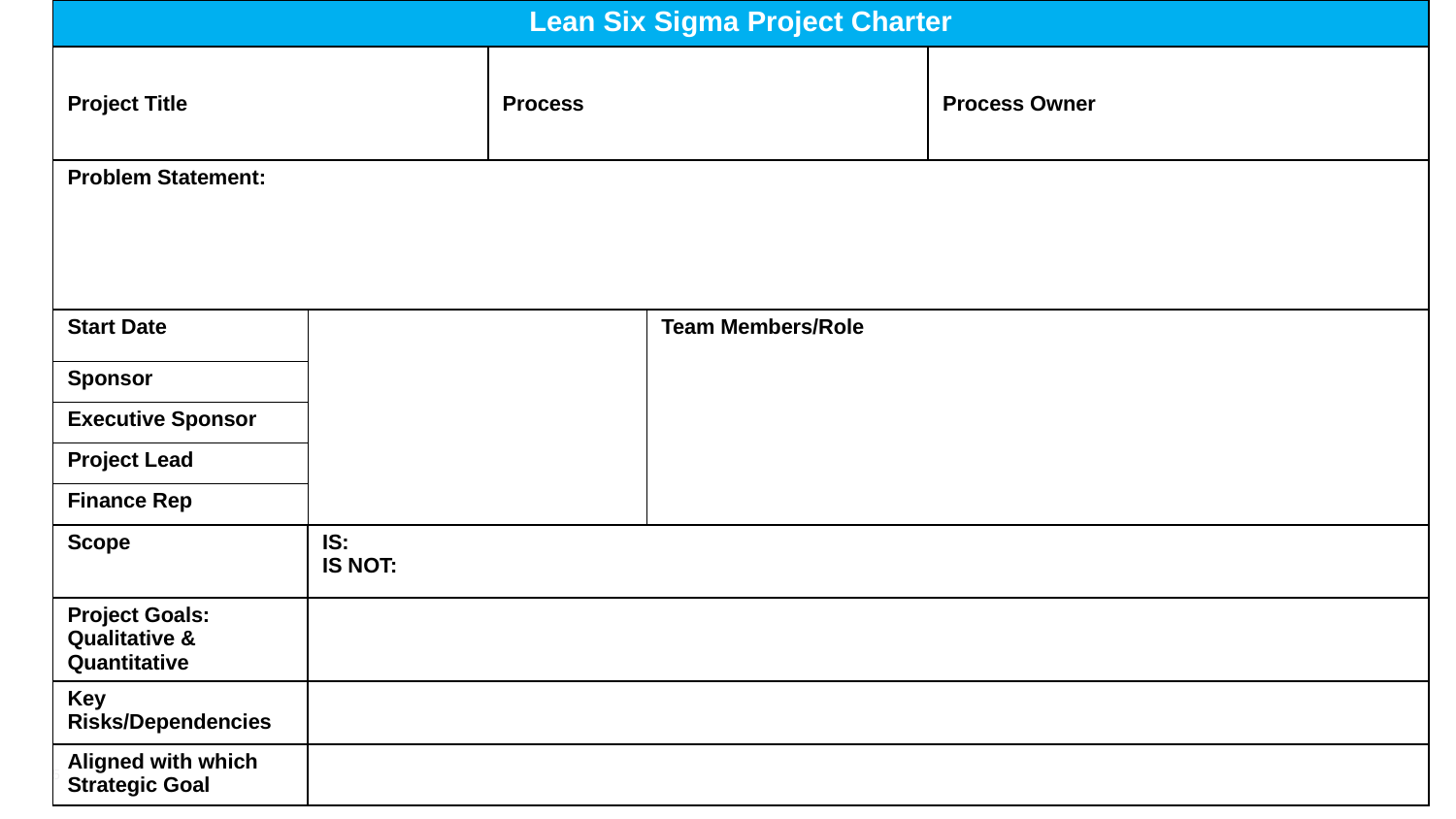

| Lean Six Sigma Project Charter |  |  |  |  |  |  |
| --- | --- | --- | --- | --- | --- | --- |
| Project Title |  |  | Process |  | Process Owner |  |
| Problem Statement: |  |  |  |  |  |  |
| Start Date |  |  |  | Team Members/Role |  |  |
| Sponsor |  |  |  |  |  |  |
| Executive Sponsor |  |  |  |  |  |  |
| Project Lead |  |  |  |  |  |  |
| Finance Rep |  |  |  |  |  |  |
| Scope |  | IS: IS NOT: |  |  |  |  |
| Project Goals: Qualitative & Quantitative |  |  |  |  |  |  |
| Key Risks/Dependencies |  |  |  |  |  |  |
| Aligned with which Strategic Goal |  |  |  |  |  |  |
Define:  PROJECT CHARTER